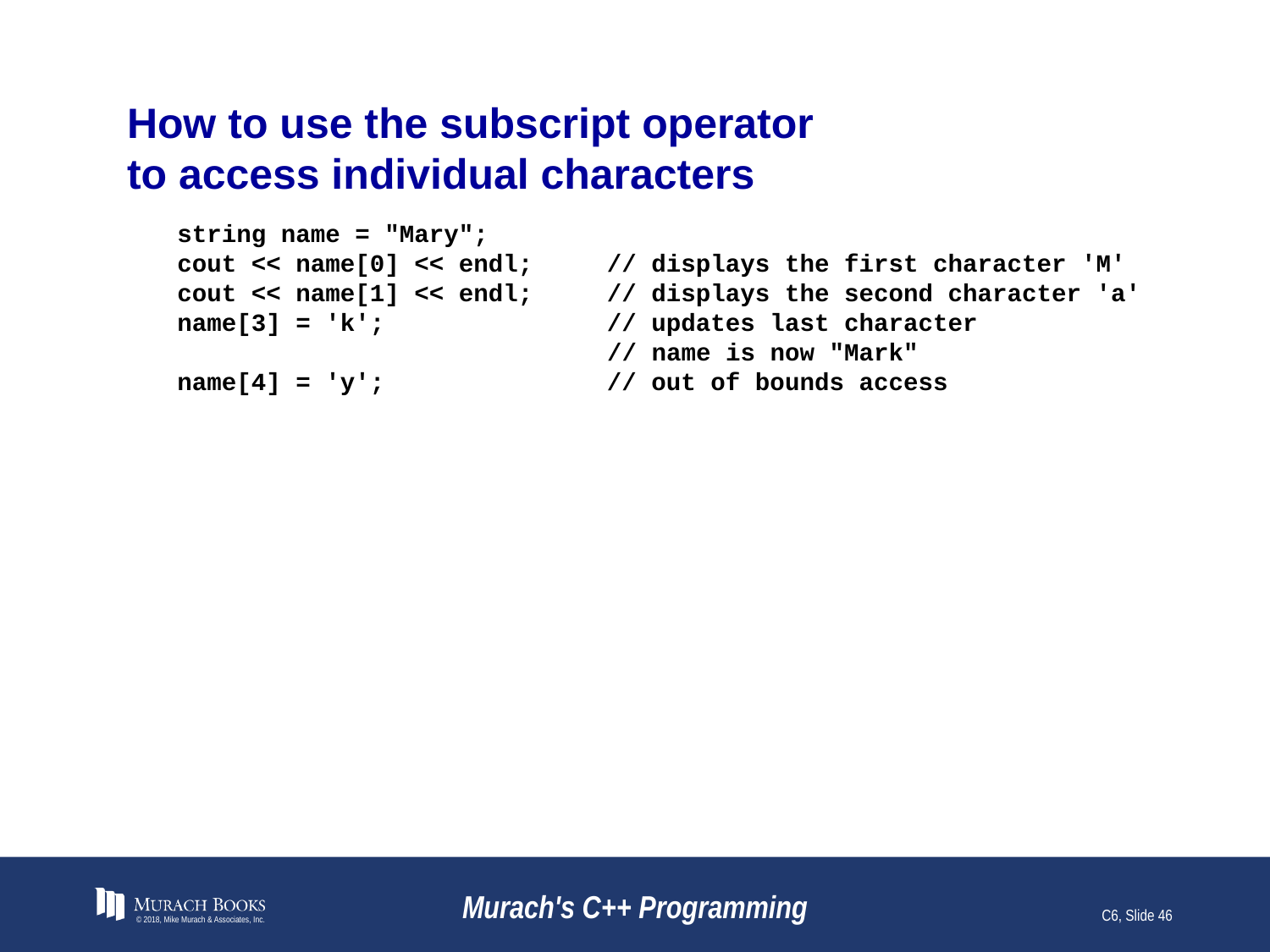

# How to use the subscript operator to access individual characters
string name = "Mary";
cout << name[0] << endl;     // displays the first character 'M'
cout << name[1] << endl;     // displays the second character 'a'
name[3] = 'k';               // updates last character
                             // name is now "Mark"
name[4] = 'y';               // out of bounds access

© 2018, Mike Murach & Associates, Inc.
Murach's C++ Programming

C6, Slide 46